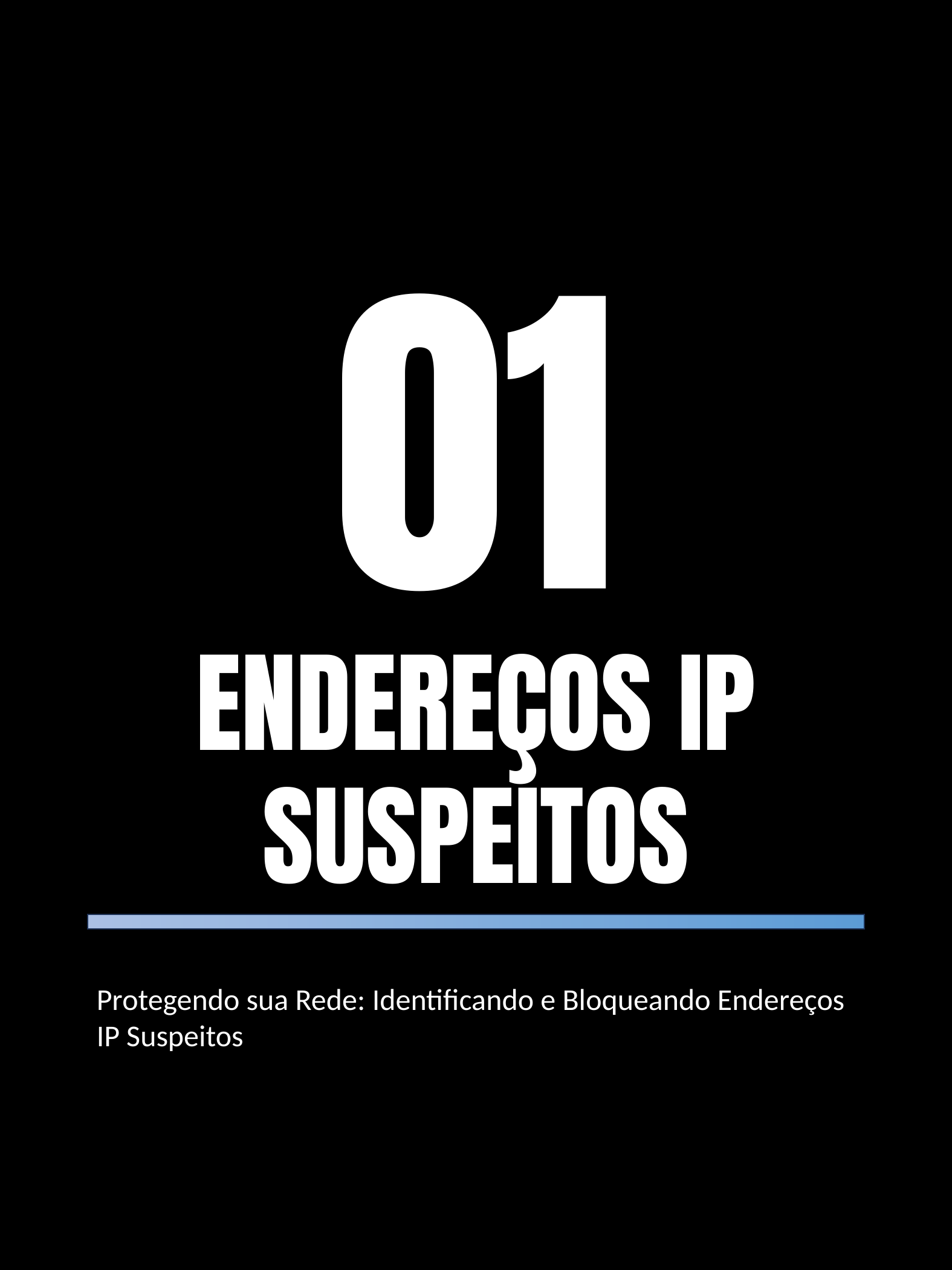

01

ENDEREÇOS IP SUSPEITOS

Protegendo sua Rede: Identificando e Bloqueando Endereços IP Suspeitos